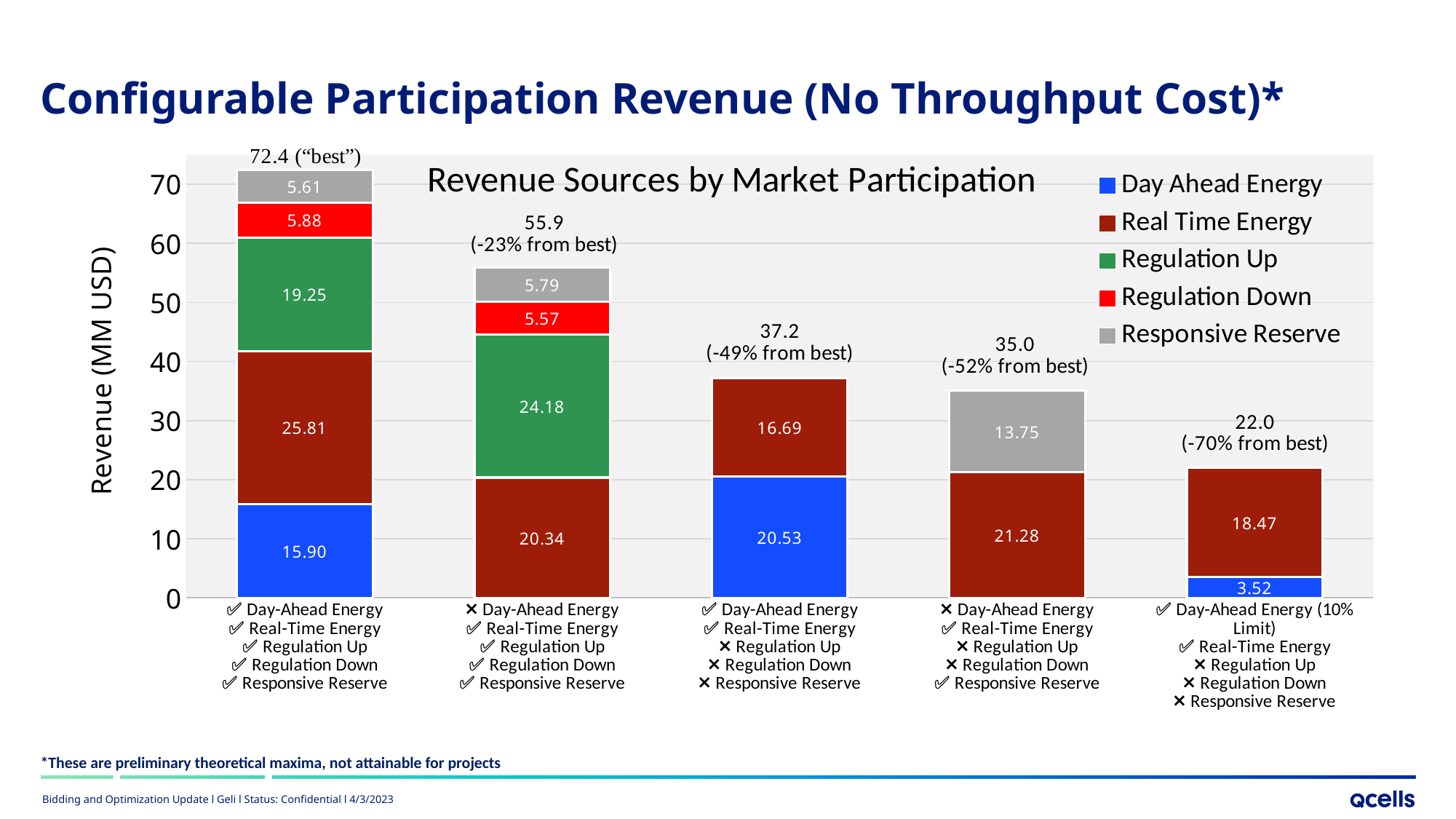

Configurable Participation Revenue (No Throughput Cost)*

### Chart: Revenue Sources by Market Participation

| Category | Day Ahead Energy | Real Time Energy | Regulation Up | Regulation Down | Responsive Reserve |
|---|---|---|---|---|---|
| ✅ Day-Ahead Energy
✅ Real-Time Energy
✅ Regulation Up
✅ Regulation Down
✅ Responsive Reserve | 15.8981659 | 25.8053086 | 19.2519952 | 5.87656968 | 5.61402278 |
| ❌ Day-Ahead Energy
✅ Real-Time Energy
✅ Regulation Up
✅ Regulation Down
✅ Responsive Reserve | 0.0 | 20.3439026802277 | 24.181424044 | 5.565599524 | 5.78614184299999 |
| ✅ Day-Ahead Energy
✅ Real-Time Energy
❌ Regulation Up
❌ Regulation Down
❌ Responsive Reserve | 20.5268356 | 16.6864117 | 0.0 | 0.0 | 0.0 |
| ❌ Day-Ahead Energy
✅ Real-Time Energy
❌ Regulation Up
❌ Regulation Down
✅ Responsive Reserve | 0.0 | 21.2755153 | 0.0 | 0.0 | 13.7515512 |
| ✅ Day-Ahead Energy (10% Limit)
✅ Real-Time Energy
❌ Regulation Up
❌ Regulation Down
❌ Responsive Reserve | 3.52041869 | 18.4723934 | 0.0 | 0.0 | 0.0 |
*These are preliminary theoretical maxima, not attainable for projects